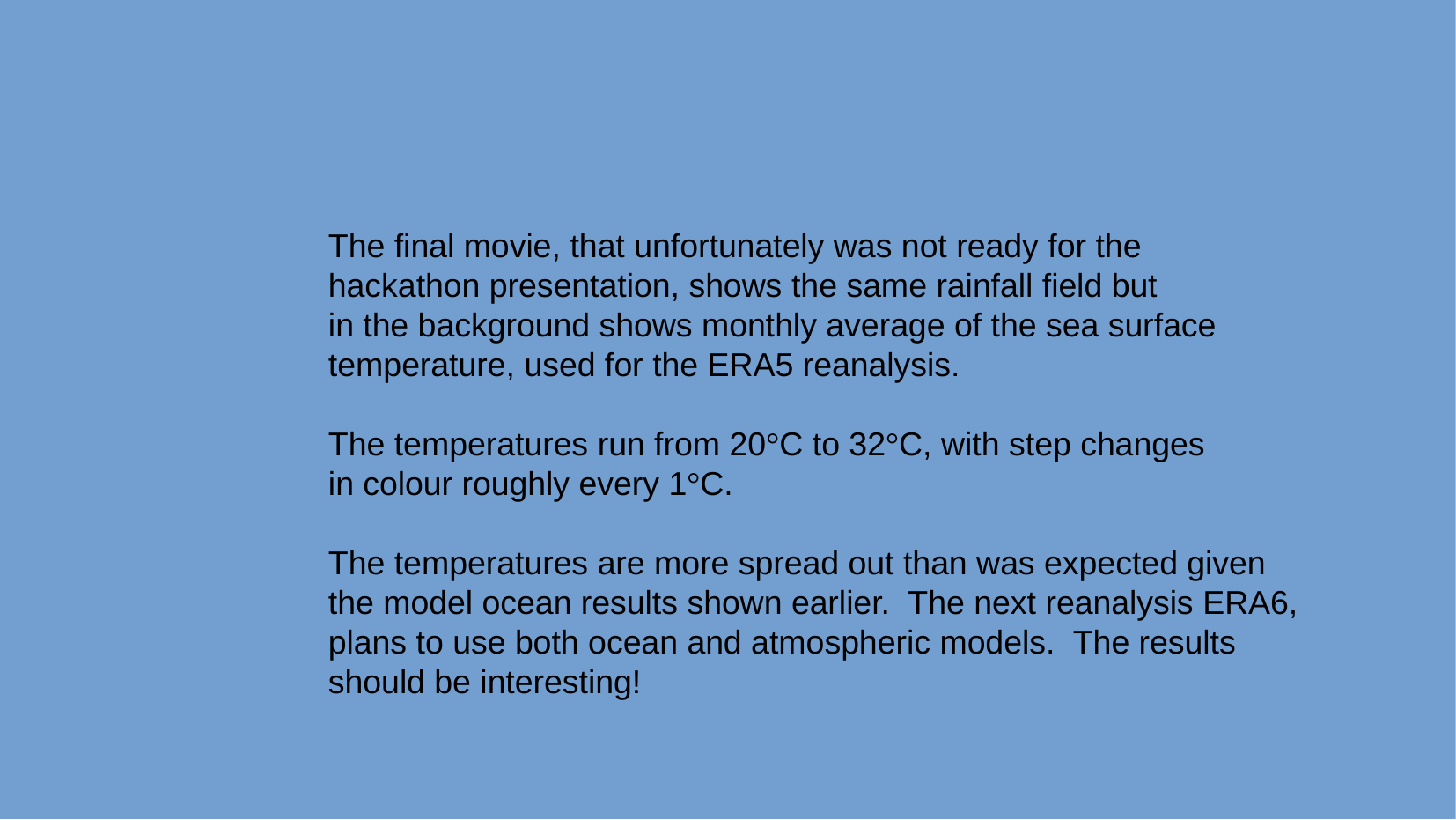

The final movie, that unfortunately was not ready for the
hackathon presentation, shows the same rainfall field but
in the background shows monthly average of the sea surface
temperature, used for the ERA5 reanalysis.

The temperatures run from 20°C to 32°C, with step changes
in colour roughly every 1°C.

The temperatures are more spread out than was expected given
the model ocean results shown earlier.  The next reanalysis ERA6,
plans to use both ocean and atmospheric models.  The results
should be interesting!